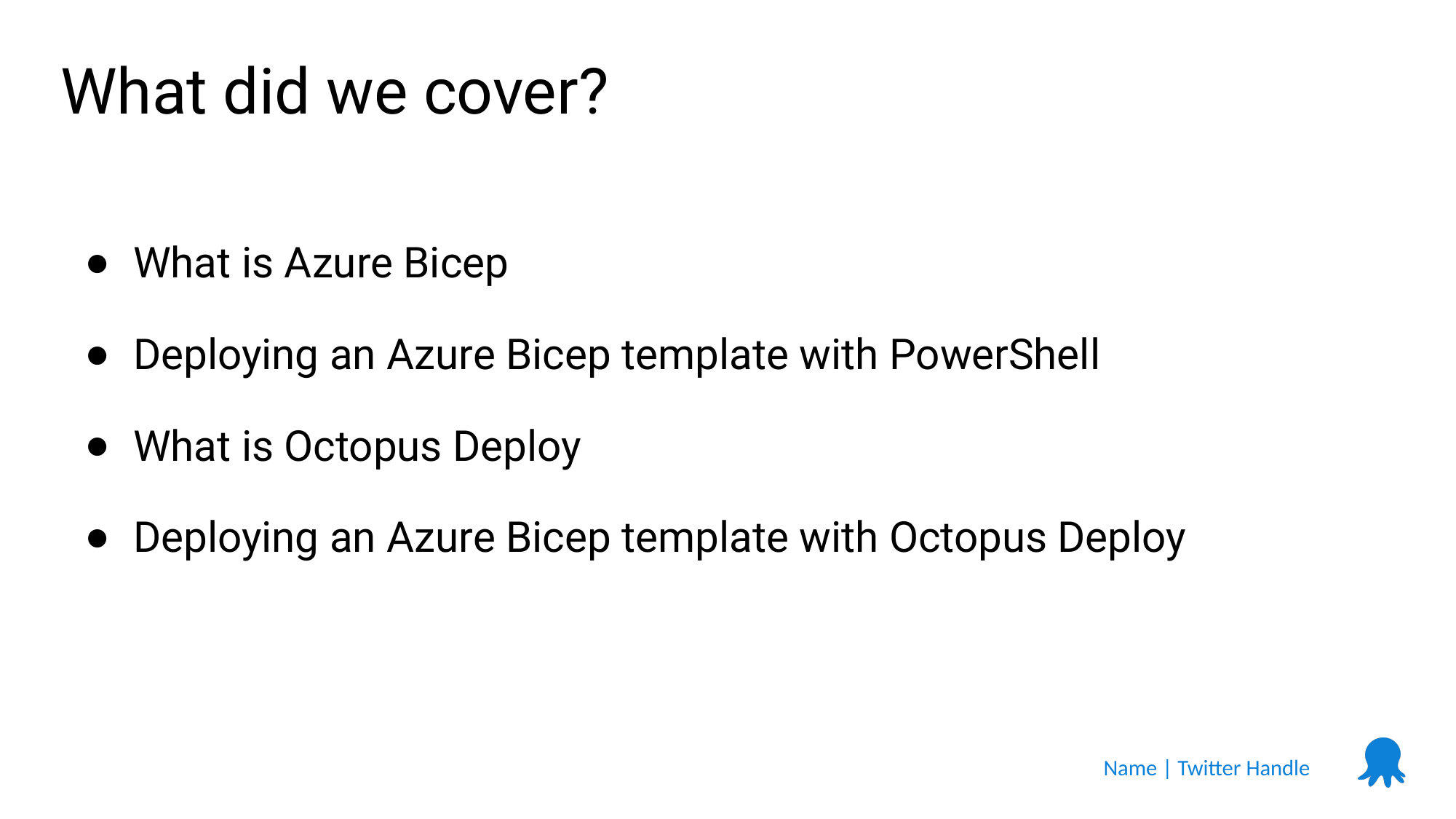

# What did we cover?
What is Azure Bicep

Deploying an Azure Bicep template with PowerShell

What is Octopus Deploy

Deploying an Azure Bicep template with Octopus Deploy